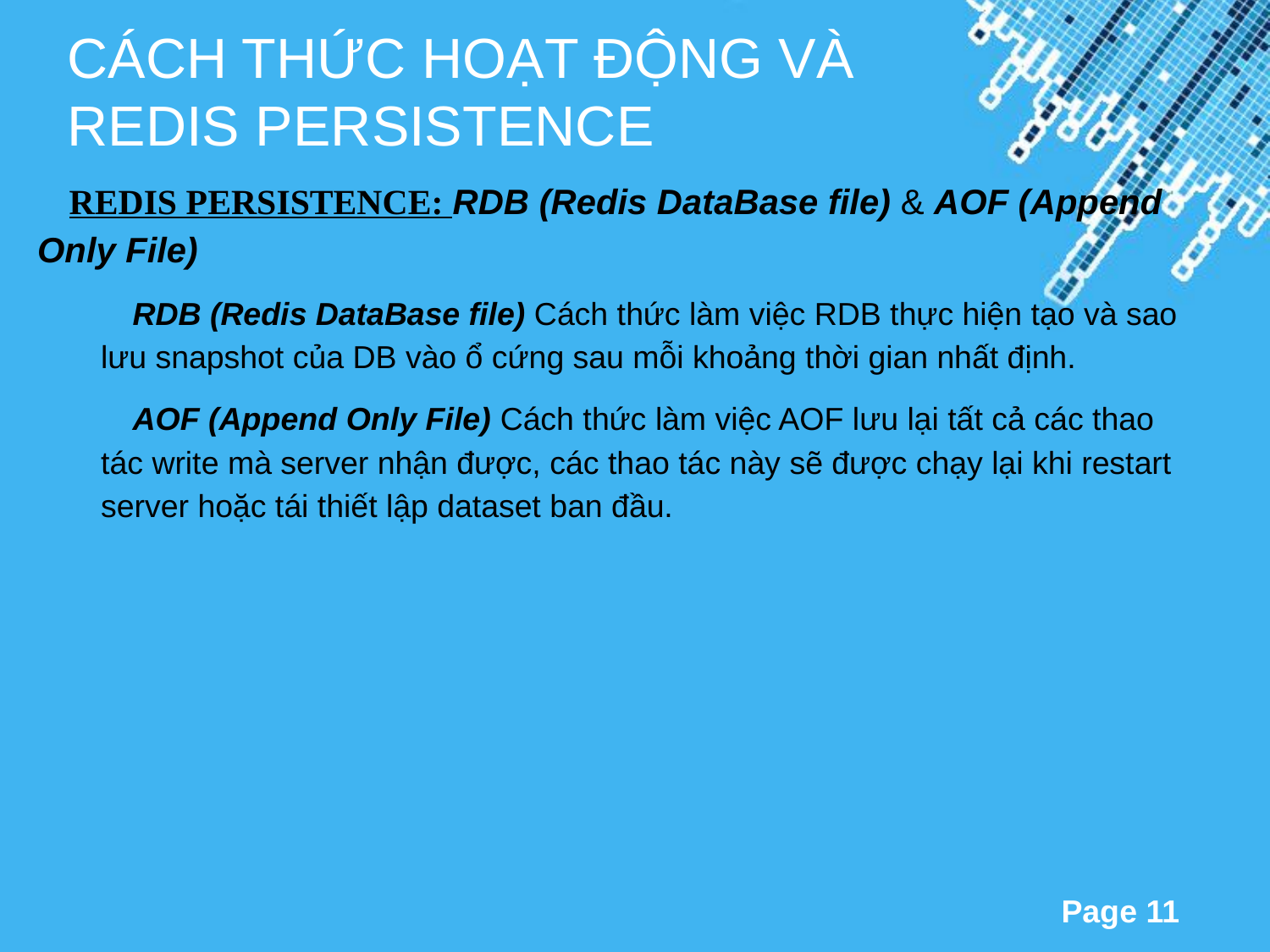

CÁCH THỨC HOẠT ĐỘNG VÀ REDIS PERSISTENCE
REDIS PERSISTENCE: RDB (Redis DataBase file) & AOF (Append Only File)
RDB (Redis DataBase file) Cách thức làm việc RDB thực hiện tạo và sao lưu snapshot của DB vào ổ cứng sau mỗi khoảng thời gian nhất định.
AOF (Append Only File) Cách thức làm việc AOF lưu lại tất cả các thao tác write mà server nhận được, các thao tác này sẽ được chạy lại khi restart server hoặc tái thiết lập dataset ban đầu.